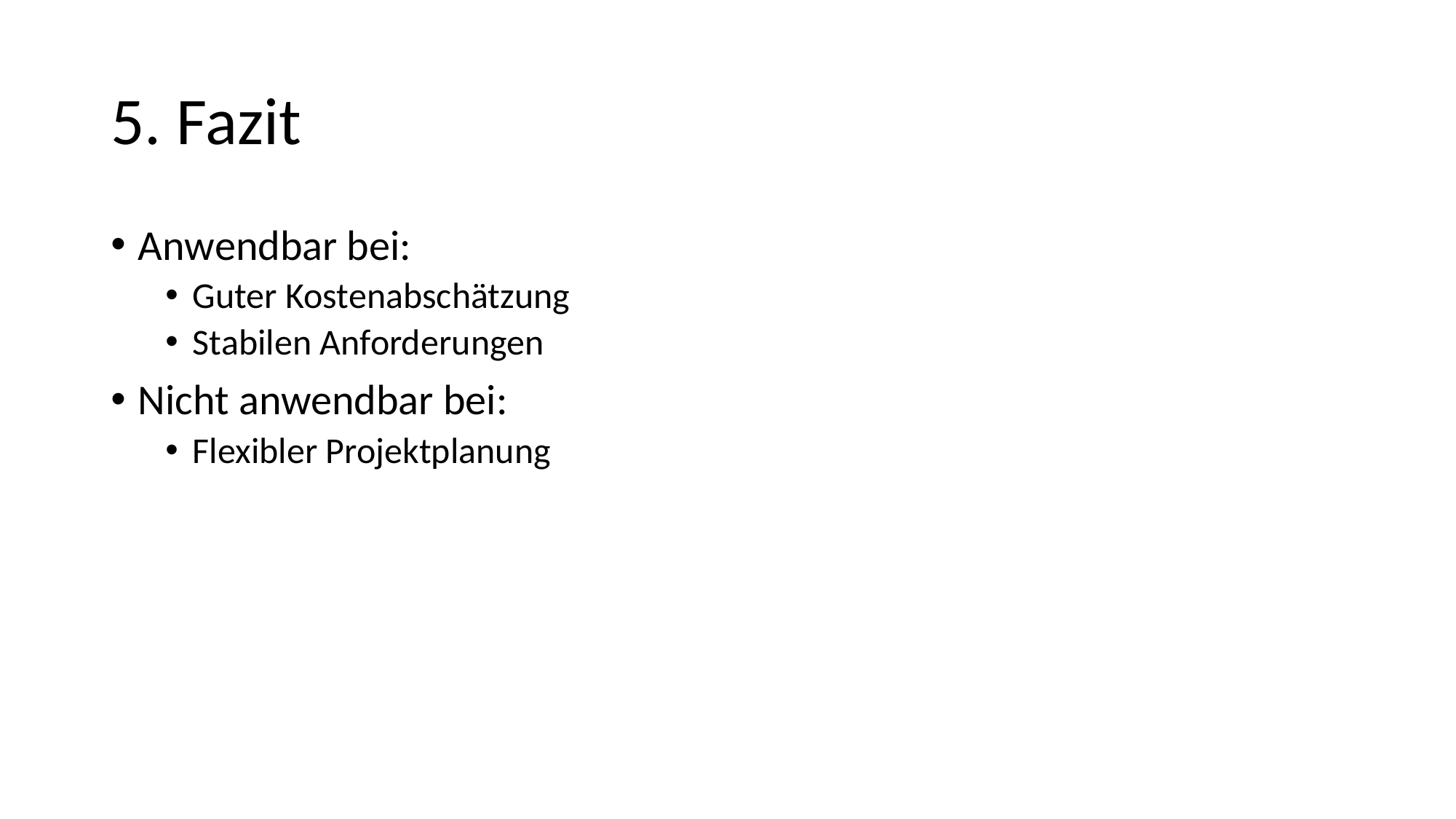

# 5. Fazit
Anwendbar bei:
Guter Kostenabschätzung
Stabilen Anforderungen
Nicht anwendbar bei:
Flexibler Projektplanung